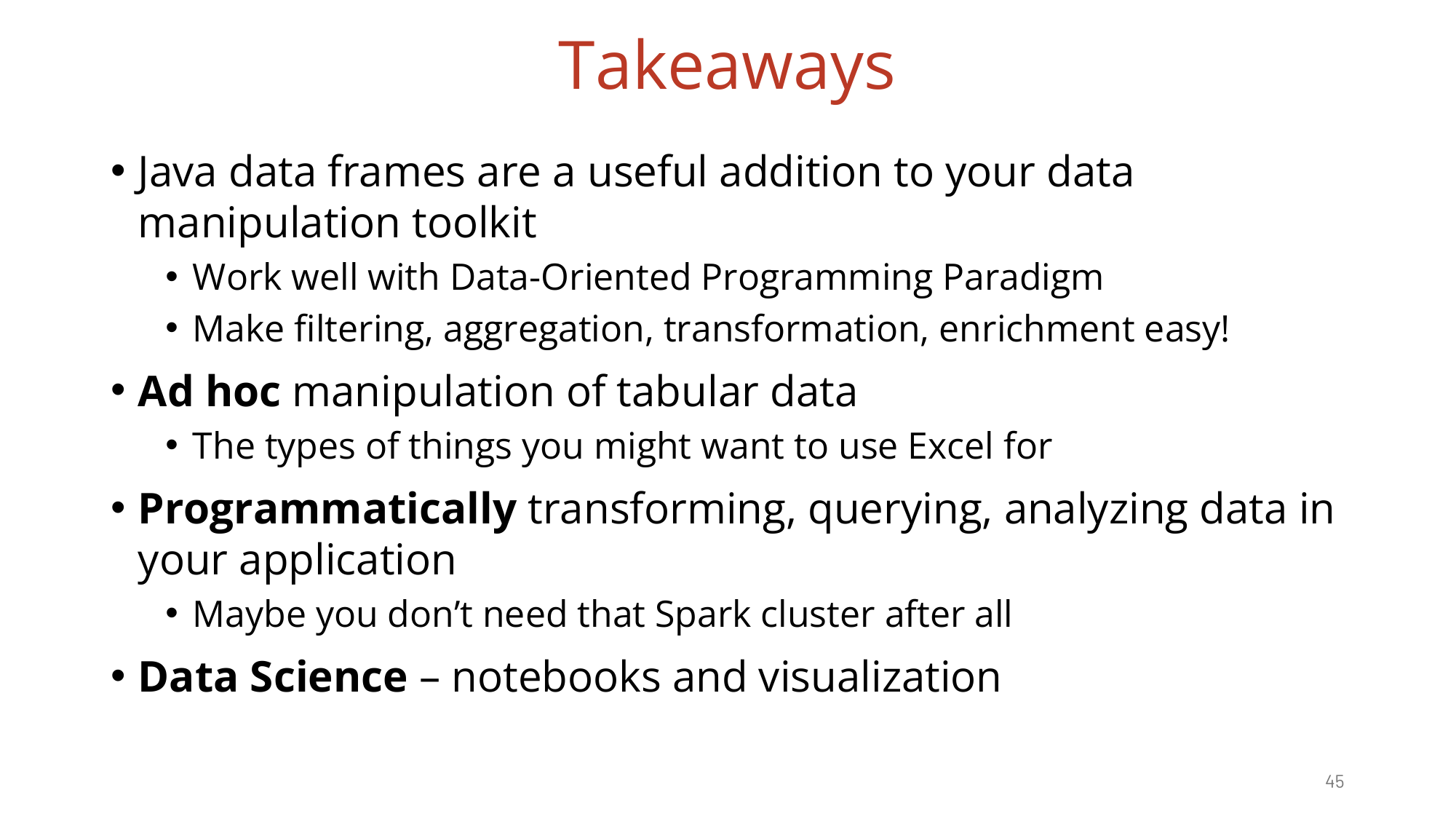

# Takeaways
Java data frames are a useful addition to your data manipulation toolkit
Work well with Data-Oriented Programming Paradigm
Make filtering, aggregation, transformation, enrichment easy!
Ad hoc manipulation of tabular data
The types of things you might want to use Excel for
Programmatically transforming, querying, analyzing data in your application
Maybe you don’t need that Spark cluster after all
Data Science – notebooks and visualization
45